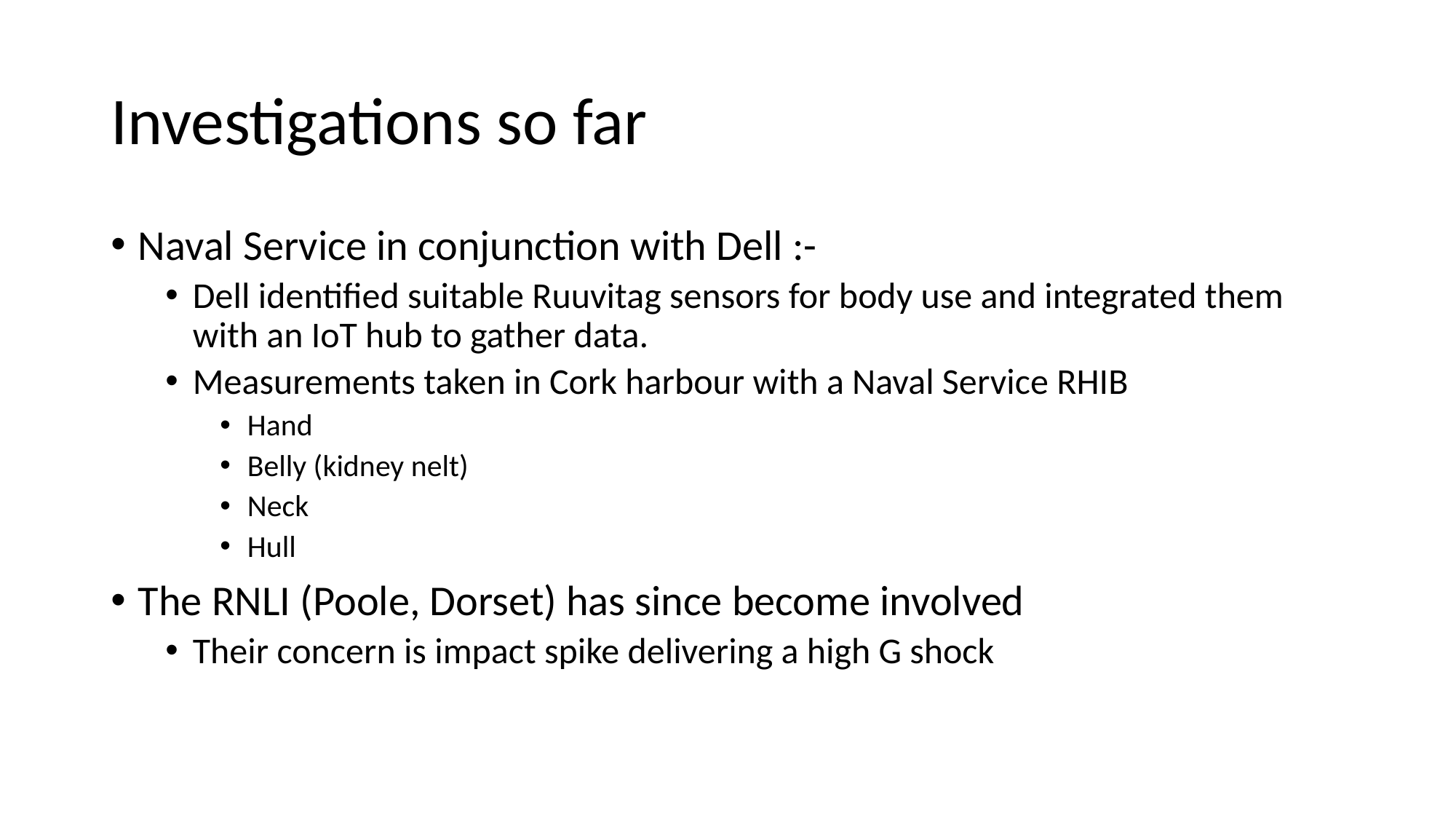

# Investigations so far
Naval Service in conjunction with Dell :-
Dell identified suitable Ruuvitag sensors for body use and integrated them with an IoT hub to gather data.
Measurements taken in Cork harbour with a Naval Service RHIB
Hand
Belly (kidney nelt)
Neck
Hull
The RNLI (Poole, Dorset) has since become involved
Their concern is impact spike delivering a high G shock